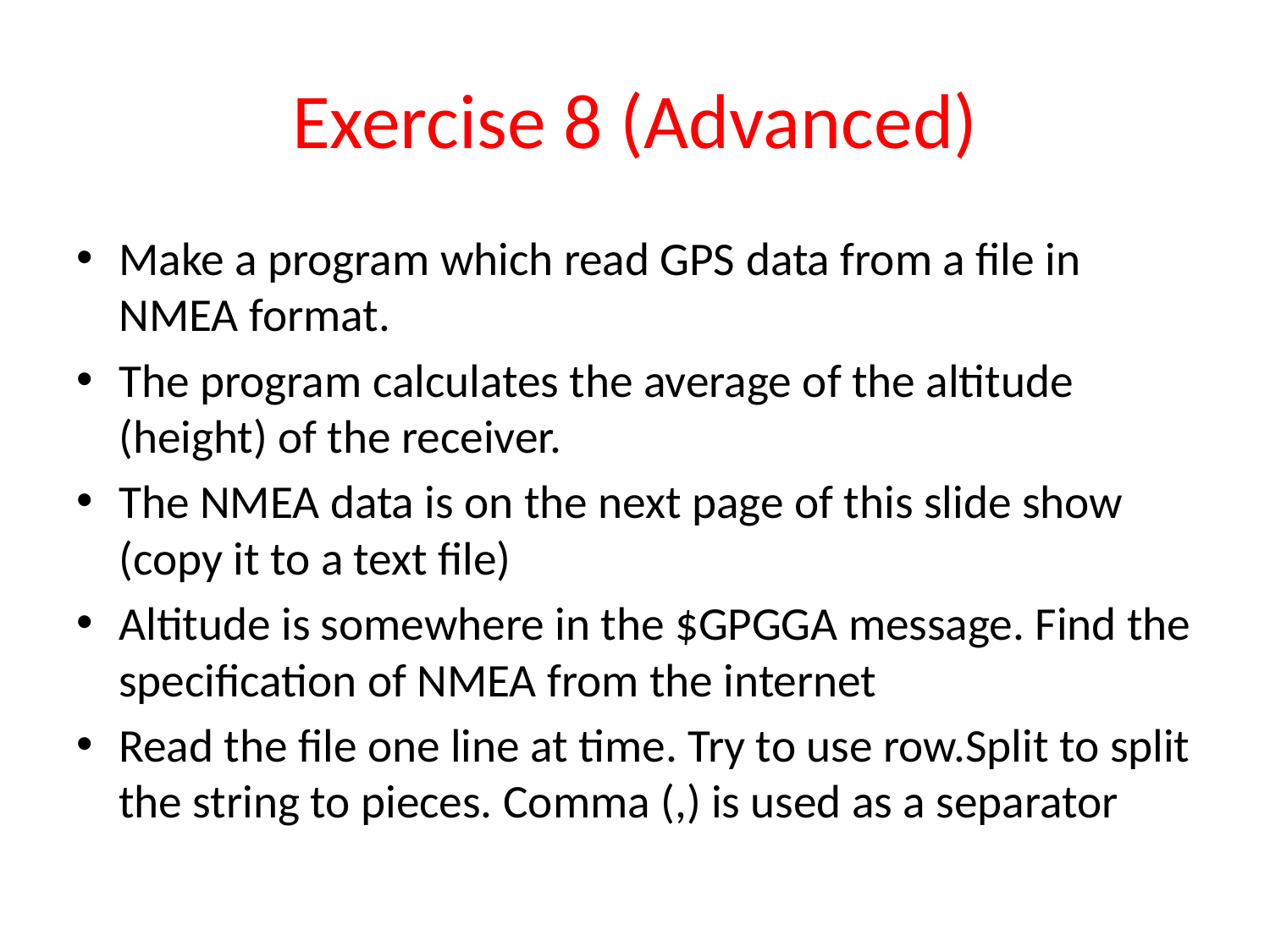

# Exercise 8 (Advanced)
Make a program which read GPS data from a file in NMEA format.
The program calculates the average of the altitude (height) of the receiver.
The NMEA data is on the next page of this slide show (copy it to a text file)
Altitude is somewhere in the $GPGGA message. Find the specification of NMEA from the internet
Read the file one line at time. Try to use row.Split to split the string to pieces. Comma (,) is used as a separator